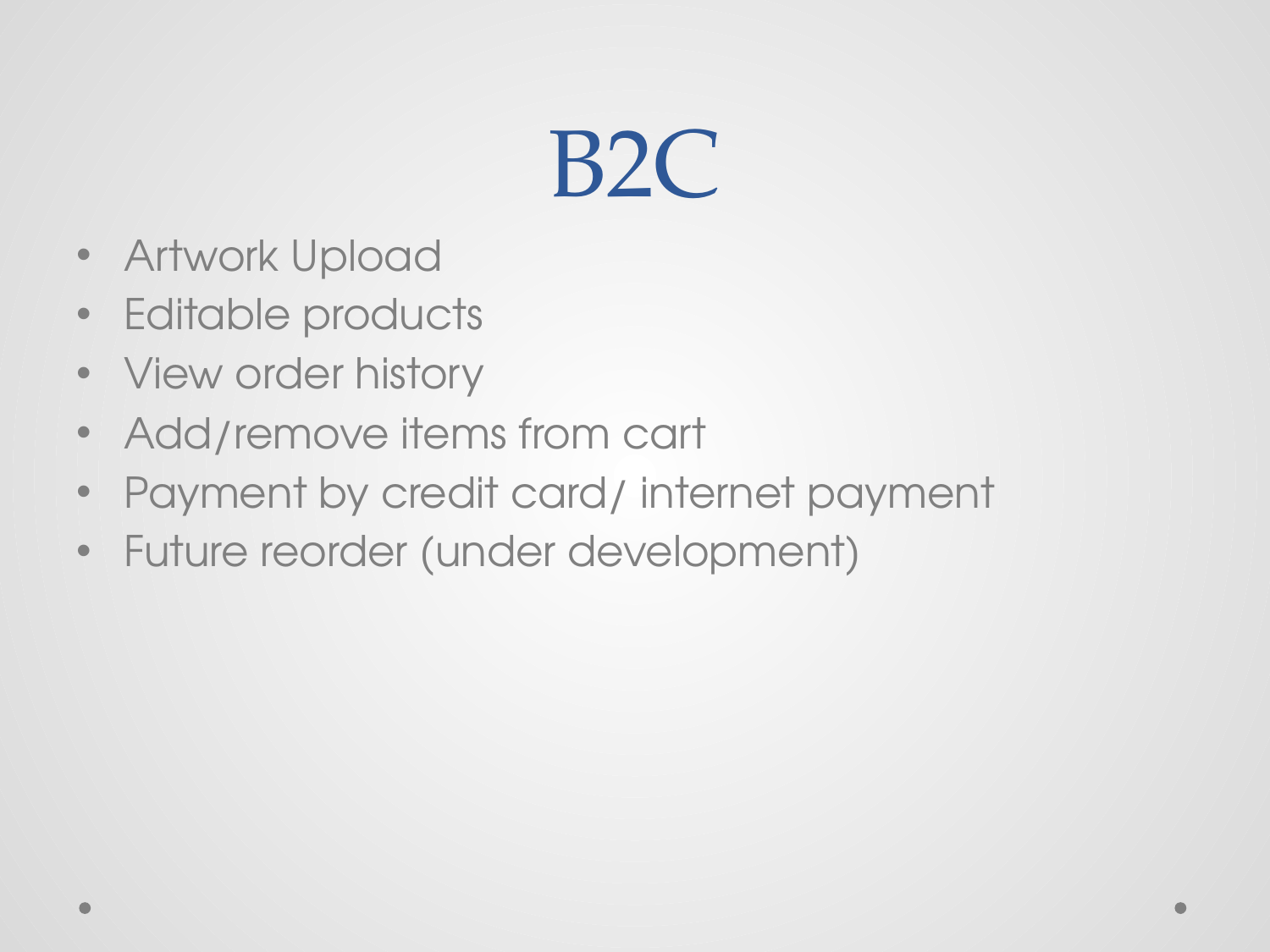

# B2C
Artwork Upload
Editable products
View order history
Add/remove items from cart
Payment by credit card/ internet payment
Future reorder (under development)